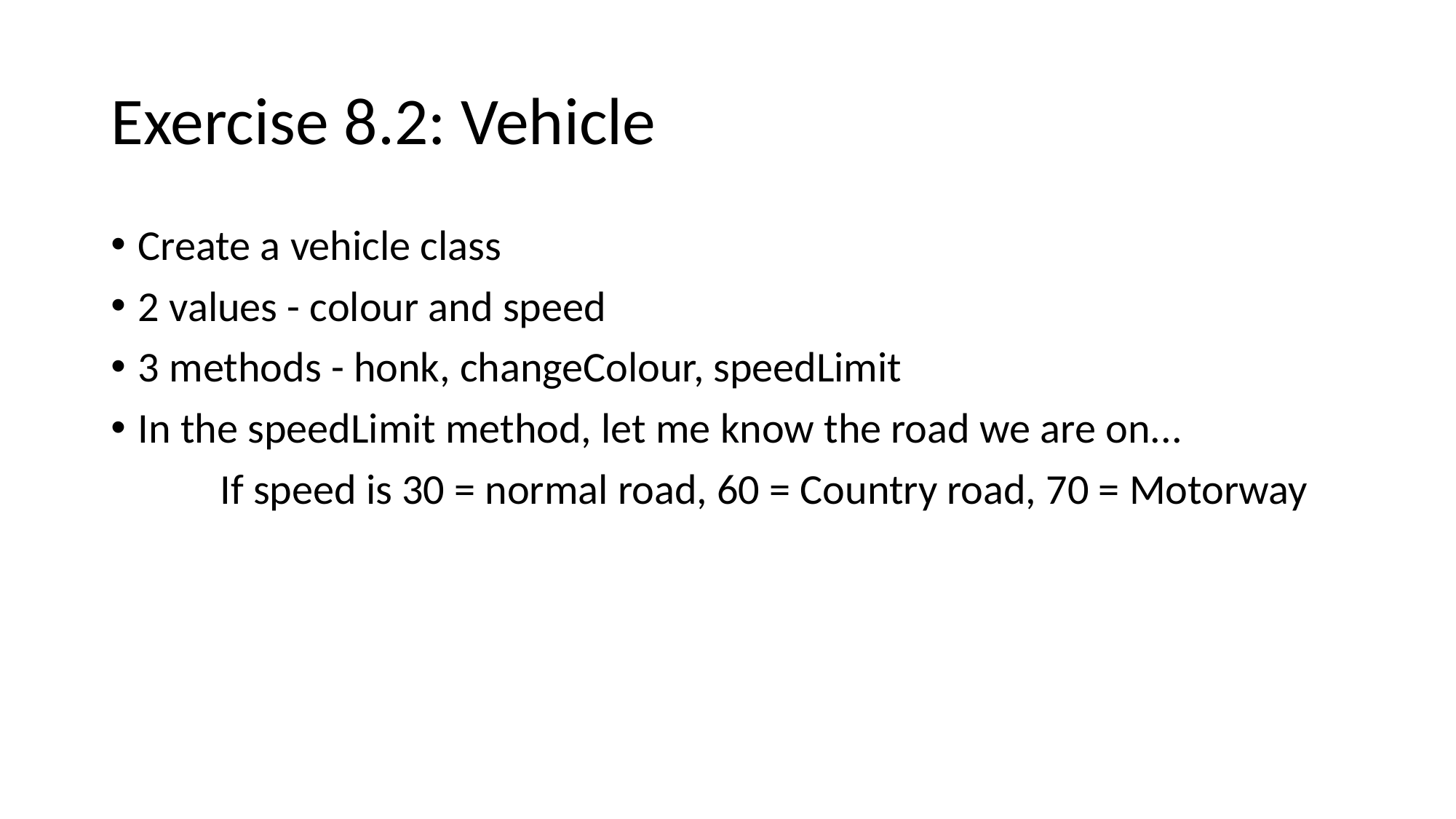

# Exercise 8.2: Vehicle
Create a vehicle class
2 values - colour and speed
3 methods - honk, changeColour, speedLimit
In the speedLimit method, let me know the road we are on...
	If speed is 30 = normal road, 60 = Country road, 70 = Motorway